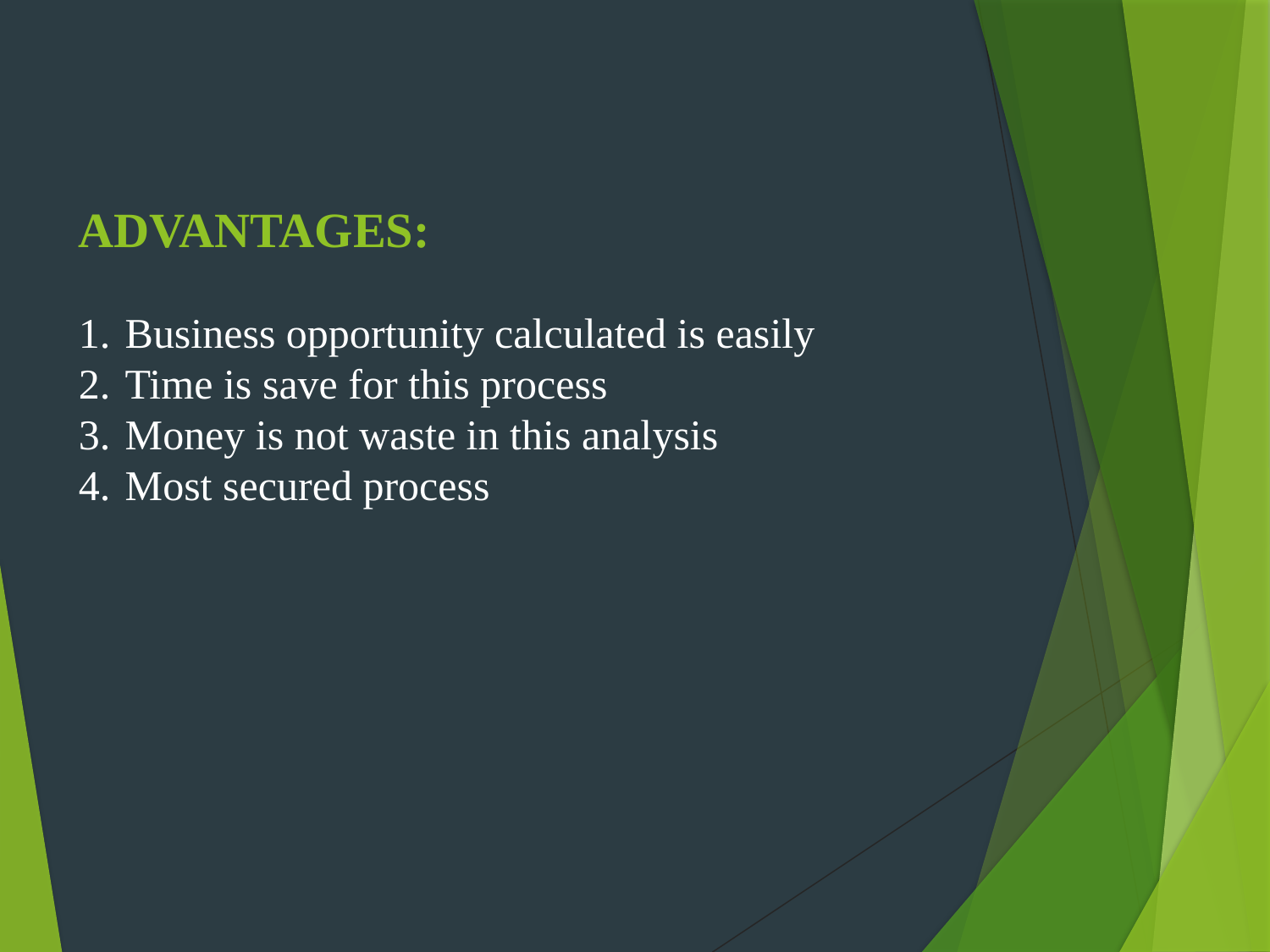

ADVANTAGES:
 Business opportunity calculated is easily
 Time is save for this process
 Money is not waste in this analysis
 Most secured process